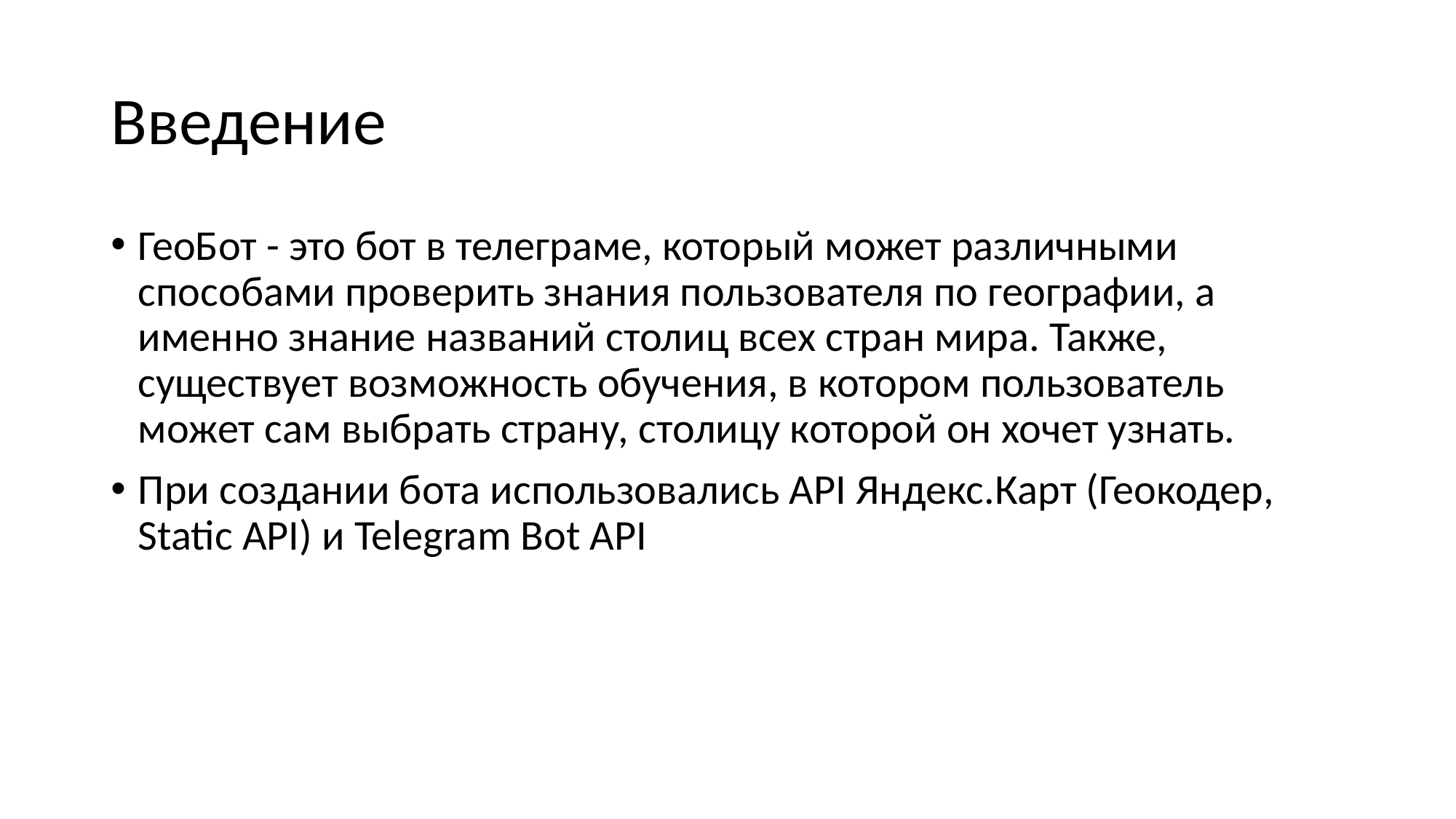

# Введение
ГеоБот - это бот в телеграме, который может различными способами проверить знания пользователя по географии, а именно знание названий столиц всех стран мира. Также, существует возможность обучения, в котором пользователь может сам выбрать страну, столицу которой он хочет узнать.
При создании бота использовались API Яндекс.Карт (Геокодер, Static API) и Telegram Bot API